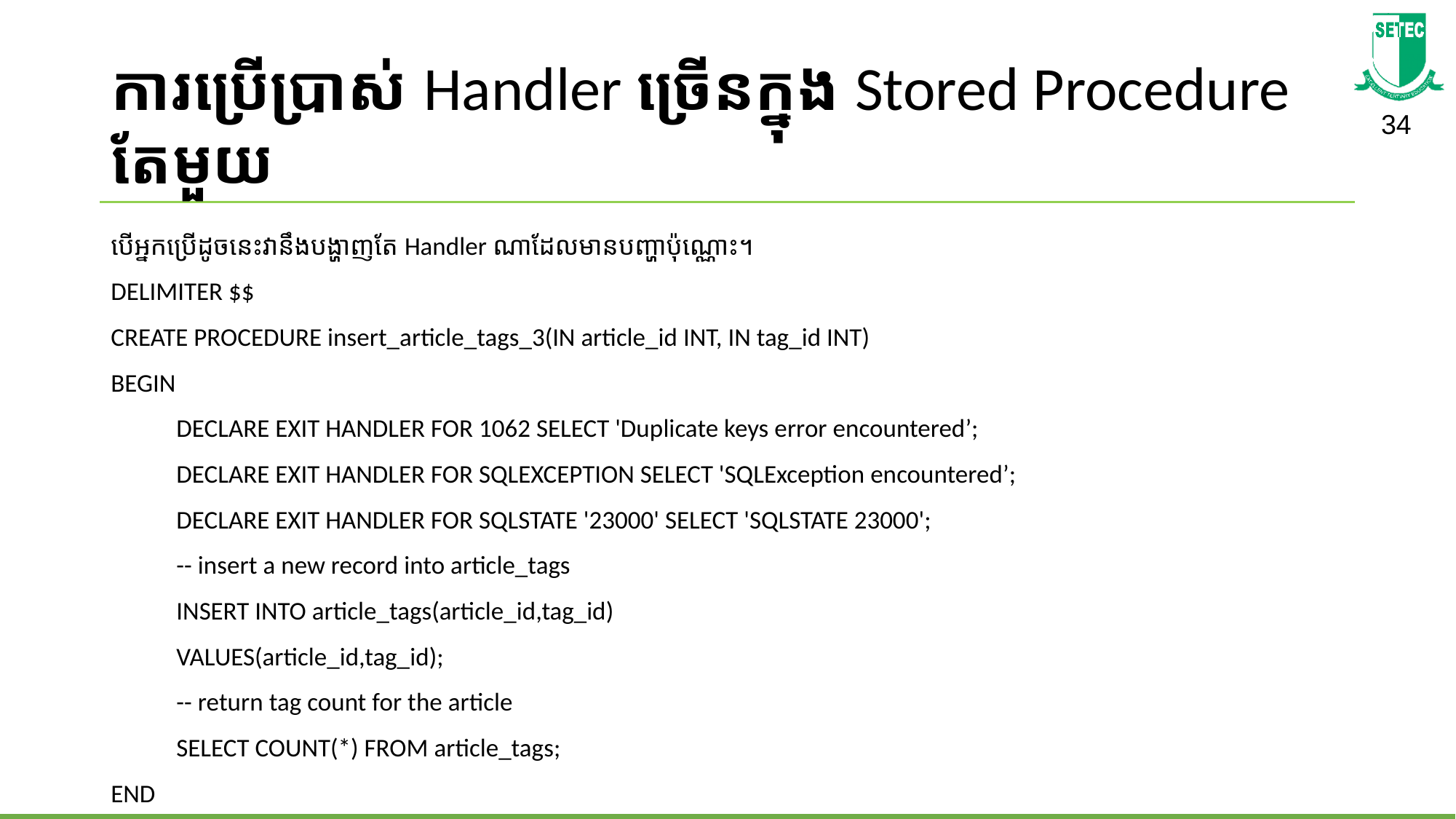

# ការប្រើប្រាស់ Handler ច្រើនក្នុង Stored Procedure តែមួយ
បើអ្នកប្រើដូចនេះវានឹង​បង្ហាញតែ Handler ណាដែលមានបញ្ហាប៉ុណ្ណោះ។
DELIMITER $$
CREATE PROCEDURE insert_article_tags_3(IN article_id INT, IN tag_id INT)
BEGIN
	DECLARE EXIT HANDLER FOR 1062 SELECT 'Duplicate keys error encountered’;
	DECLARE EXIT HANDLER FOR SQLEXCEPTION SELECT 'SQLException encountered’;
	DECLARE EXIT HANDLER FOR SQLSTATE '23000' SELECT 'SQLSTATE 23000';
	-- insert a new record into article_tags
	INSERT INTO article_tags(article_id,tag_id)
	VALUES(article_id,tag_id);
	-- return tag count for the article
	SELECT COUNT(*) FROM article_tags;
END